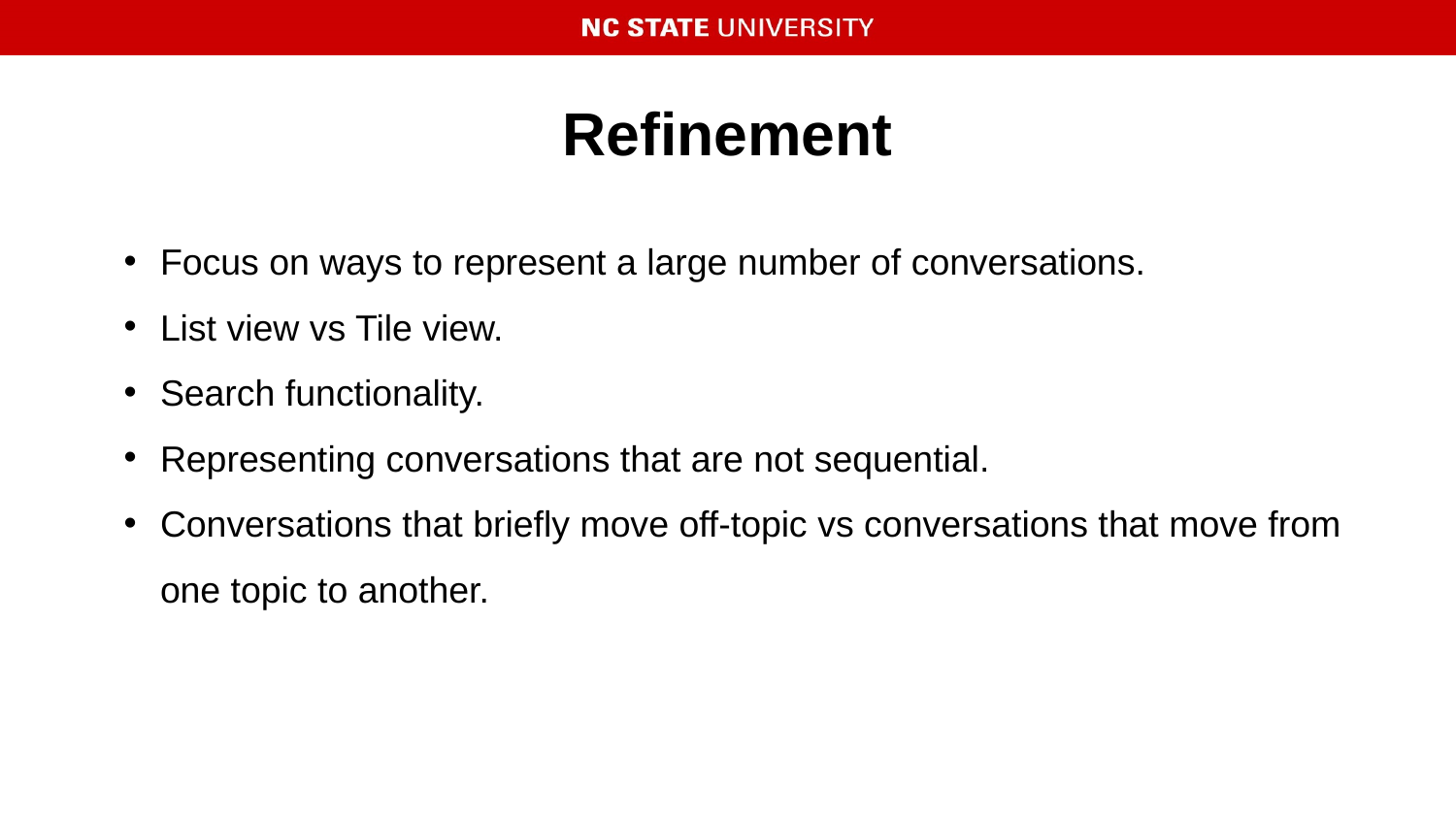

# Refinement
Focus on ways to represent a large number of conversations.
List view vs Tile view.
Search functionality.
Representing conversations that are not sequential.
Conversations that briefly move off-topic vs conversations that move from one topic to another.